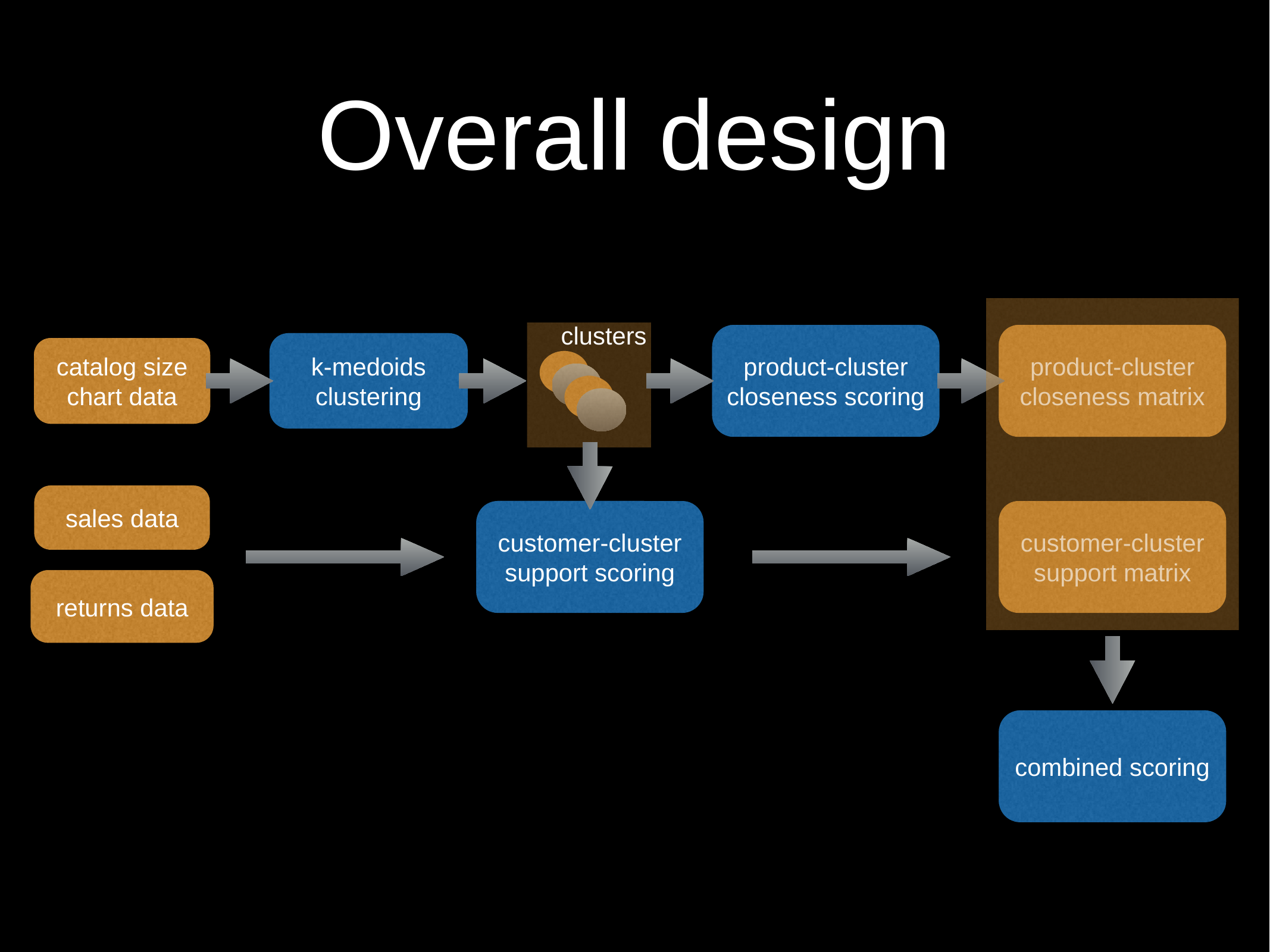

# Overall design

clusters

product-cluster closeness scoring
product-cluster closeness matrix
k-medoids clustering
catalog size chart data

sales data
customer-cluster support scoring
customer-cluster support matrix

returns data

combined scoring